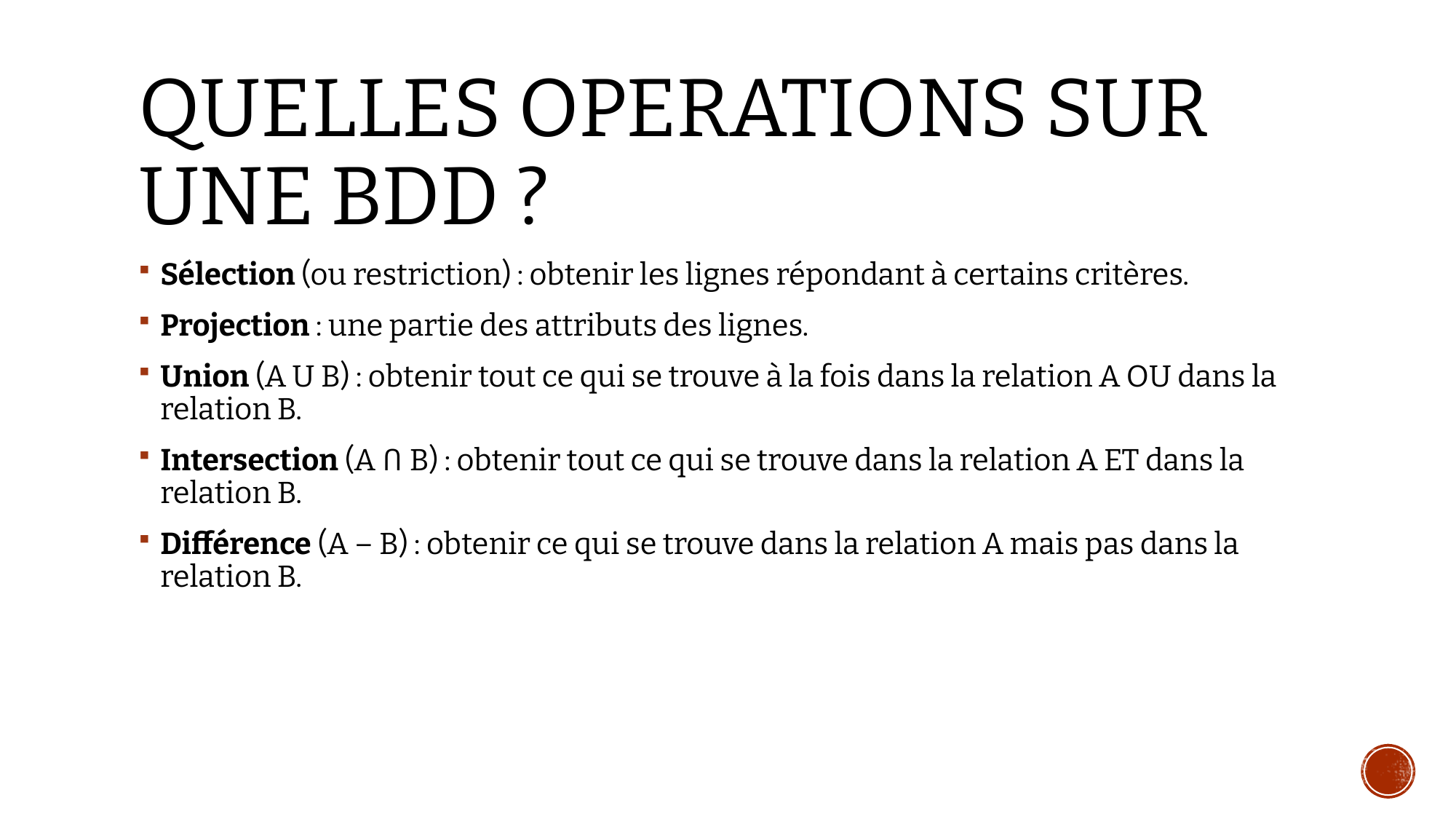

# Quelles operations sur une BDD ?
Sélection (ou restriction) : obtenir les lignes répondant à certains critères.
Projection : une partie des attributs des lignes.
Union (A U B) : obtenir tout ce qui se trouve à la fois dans la relation A OU dans la relation B.
Intersection (A ∩ B) : obtenir tout ce qui se trouve dans la relation A ET dans la relation B.
Différence (A – B) : obtenir ce qui se trouve dans la relation A mais pas dans la relation B.